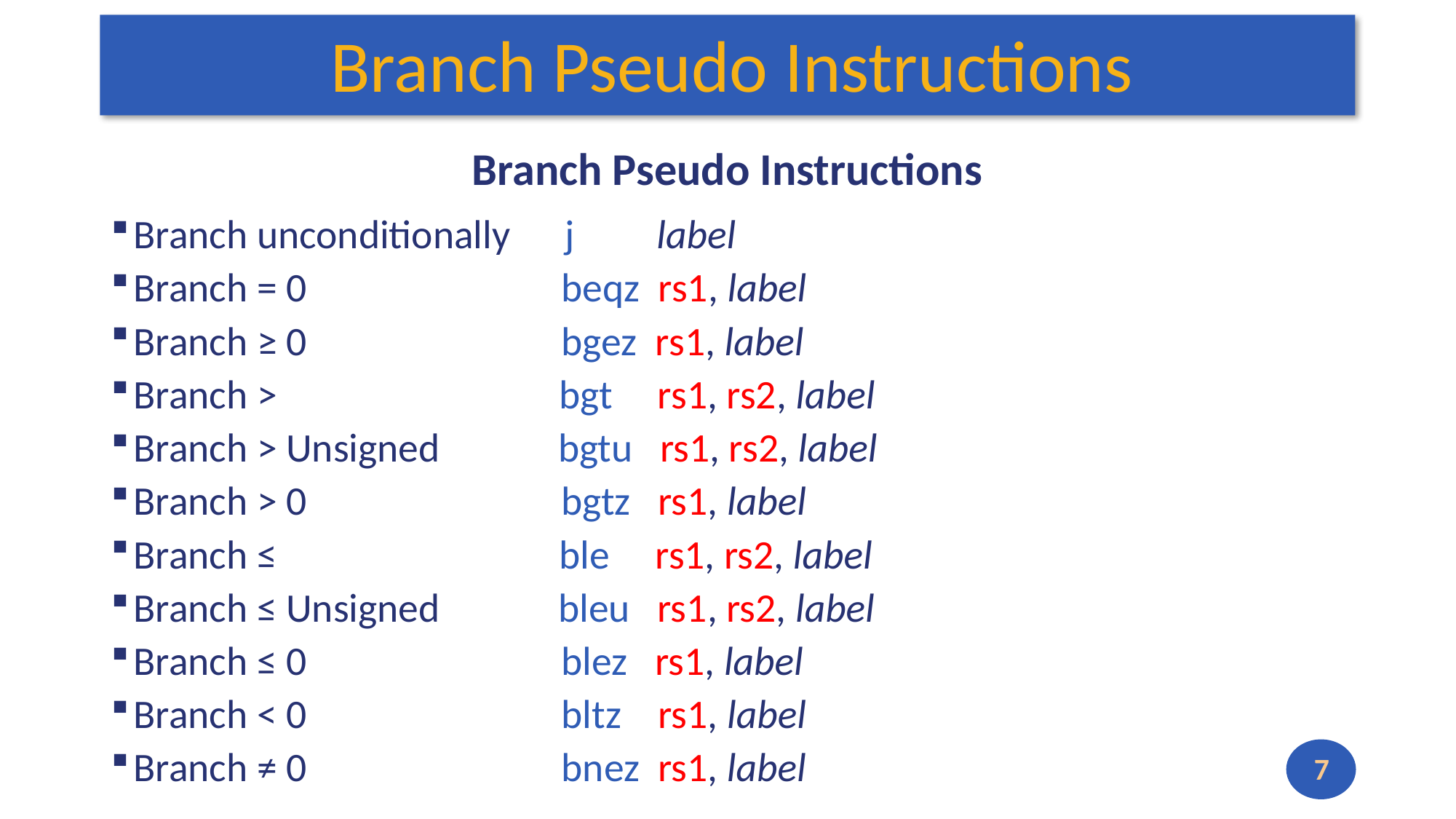

# Branch Pseudo Instructions
Branch Pseudo Instructions
Branch unconditionally      j         label
Branch = 0                            beqz  rs1, label
Branch ≥ 0                            bgez  rs1, label
Branch >                               bgt     rs1, rs2, label
Branch > Unsigned             bgtu   rs1, rs2, label
Branch > 0                            bgtz   rs1, label
Branch ≤                               ble     rs1, rs2, label
Branch ≤ Unsigned             bleu   rs1, rs2, label
Branch ≤ 0                            blez   rs1, label
Branch < 0                            bltz    rs1, label
Branch ≠ 0                            bnez  rs1, label
7